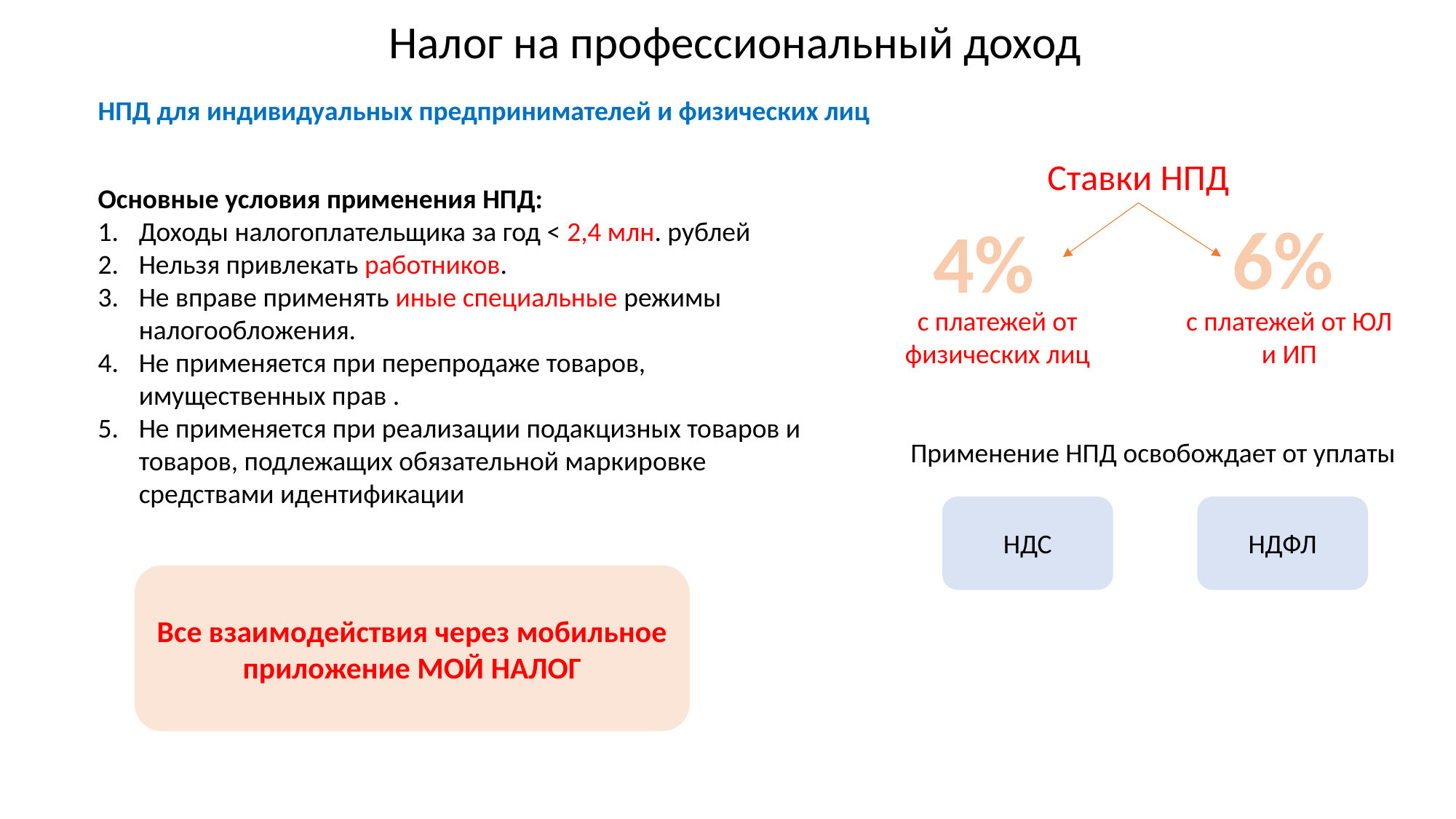

# Налог на профессиональный доход
НПД для индивидуальных предпринимателей и физических лиц
Ставки НПД
Основные условия применения НПД:
Доходы налогоплательщика за год < 2,4 млн. рублей
Нельзя привлекать работников.
Не вправе применять иные специальные режимы налогообложения.
Не применяется при перепродаже товаров, имущественных прав .
Не применяется при реализации подакцизных товаров и товаров, подлежащих обязательной маркировке средствами идентификации
6%
4%
с платежей от физических лиц
с платежей от ЮЛ и ИП
Применение НПД освобождает от уплаты

НДС
НДФЛ
Все взаимодействия через мобильное приложение МОЙ НАЛОГ